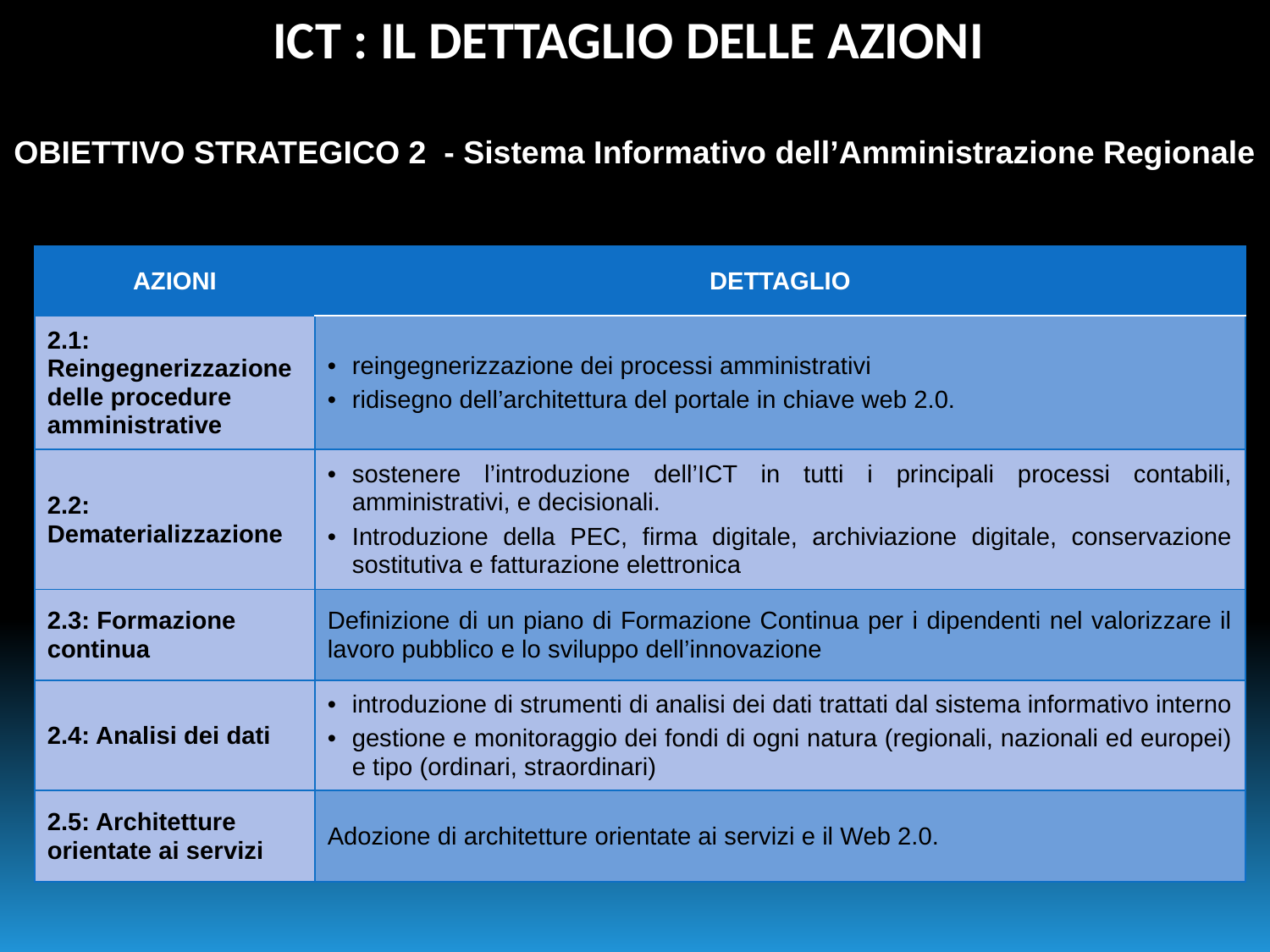

ICT : IL DETTAGLIO DELLE AZIONI
OBIETTIVO STRATEGICO 2  - Sistema Informativo dell’Amministrazione Regionale
| AZIONI | DETTAGLIO |
| --- | --- |
| 2.1: Reingegnerizzazione delle procedure amministrative | reingegnerizzazione dei processi amministrativi ridisegno dell’architettura del portale in chiave web 2.0. |
| 2.2: Dematerializzazione | sostenere l’introduzione dell’ICT in tutti i principali processi contabili, amministrativi, e decisionali. Introduzione della PEC, firma digitale, archiviazione digitale, conservazione sostitutiva e fatturazione elettronica |
| 2.3: Formazione continua | Definizione di un piano di Formazione Continua per i dipendenti nel valorizzare il lavoro pubblico e lo sviluppo dell’innovazione |
| 2.4: Analisi dei dati | introduzione di strumenti di analisi dei dati trattati dal sistema informativo interno gestione e monitoraggio dei fondi di ogni natura (regionali, nazionali ed europei) e tipo (ordinari, straordinari) |
| 2.5: Architetture orientate ai servizi | Adozione di architetture orientate ai servizi e il Web 2.0. |